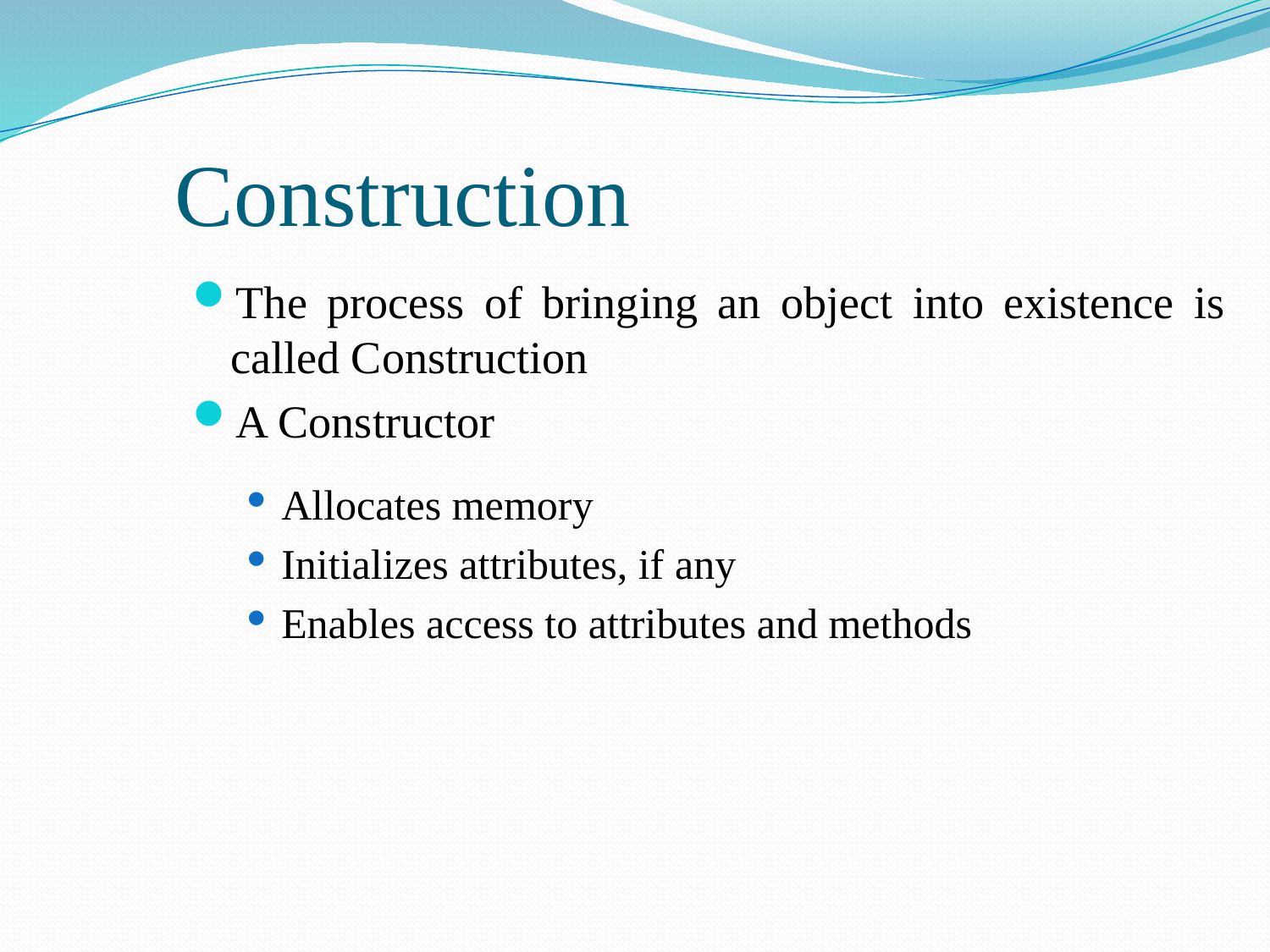

# Construction
The process of bringing an object into existence is called Construction
A Constructor

Allocates memory
Initializes attributes, if any
Enables access to attributes and methods